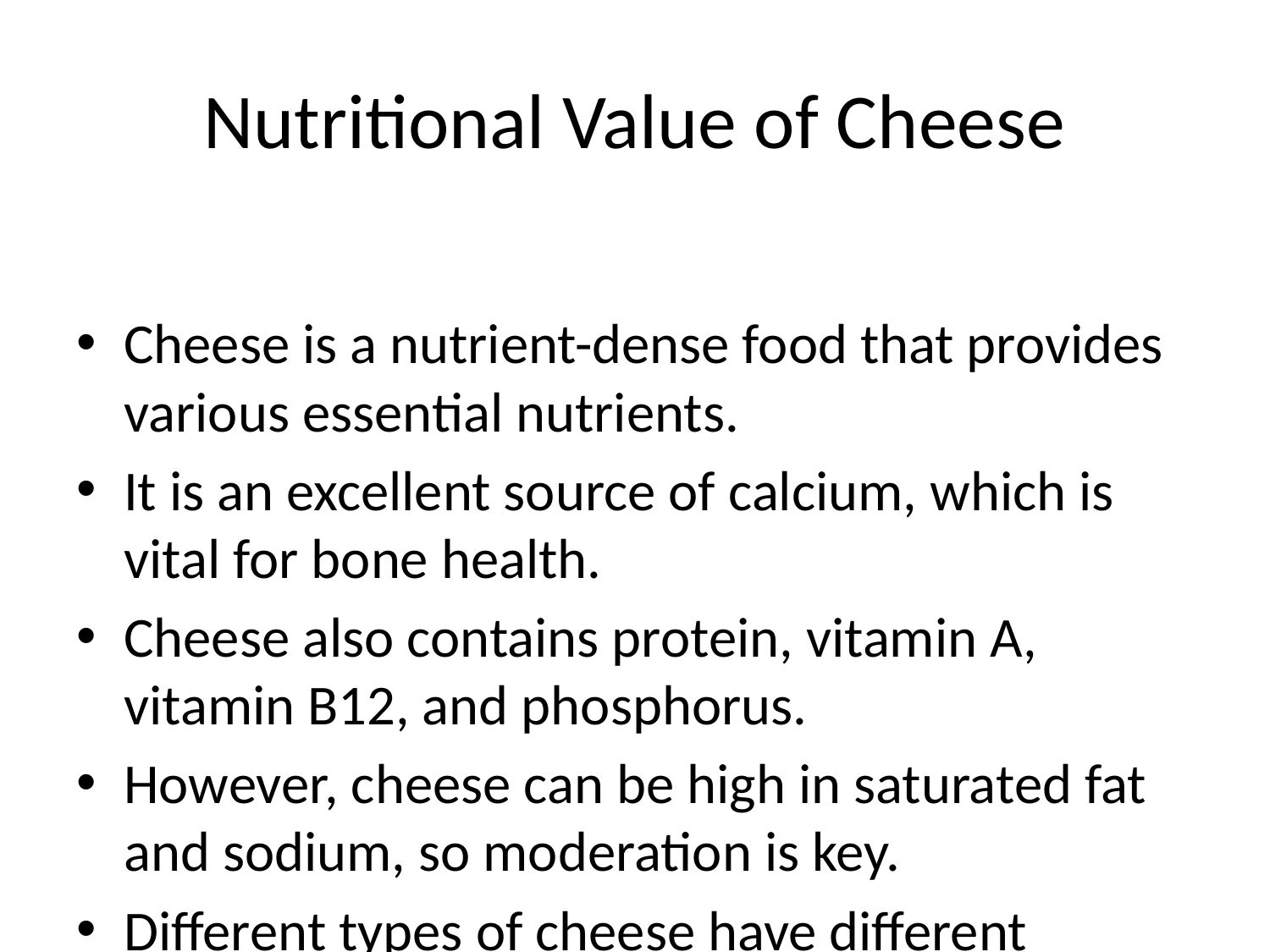

# Nutritional Value of Cheese

Cheese is a nutrient-dense food that provides various essential nutrients.
It is an excellent source of calcium, which is vital for bone health.
Cheese also contains protein, vitamin A, vitamin B12, and phosphorus.
However, cheese can be high in saturated fat and sodium, so moderation is key.
Different types of cheese have different nutritional profiles.
Choosing lower-fat cheese options or consuming smaller portions can help maintain a balanced diet.